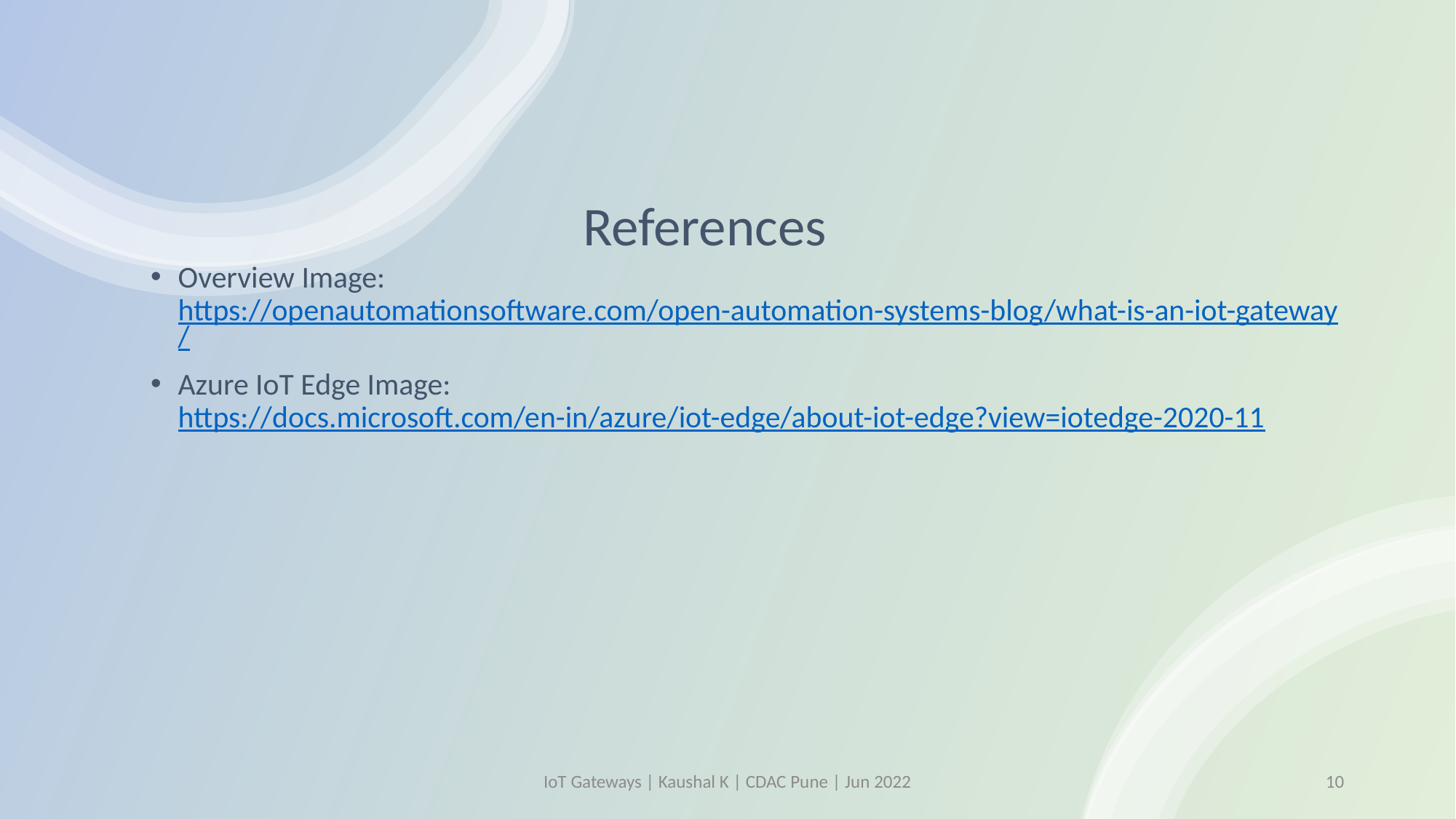

# References
Overview Image: https://openautomationsoftware.com/open-automation-systems-blog/what-is-an-iot-gateway/
Azure IoT Edge Image: https://docs.microsoft.com/en-in/azure/iot-edge/about-iot-edge?view=iotedge-2020-11

IoT Gateways | Kaushal K | CDAC Pune | Jun 2022
10